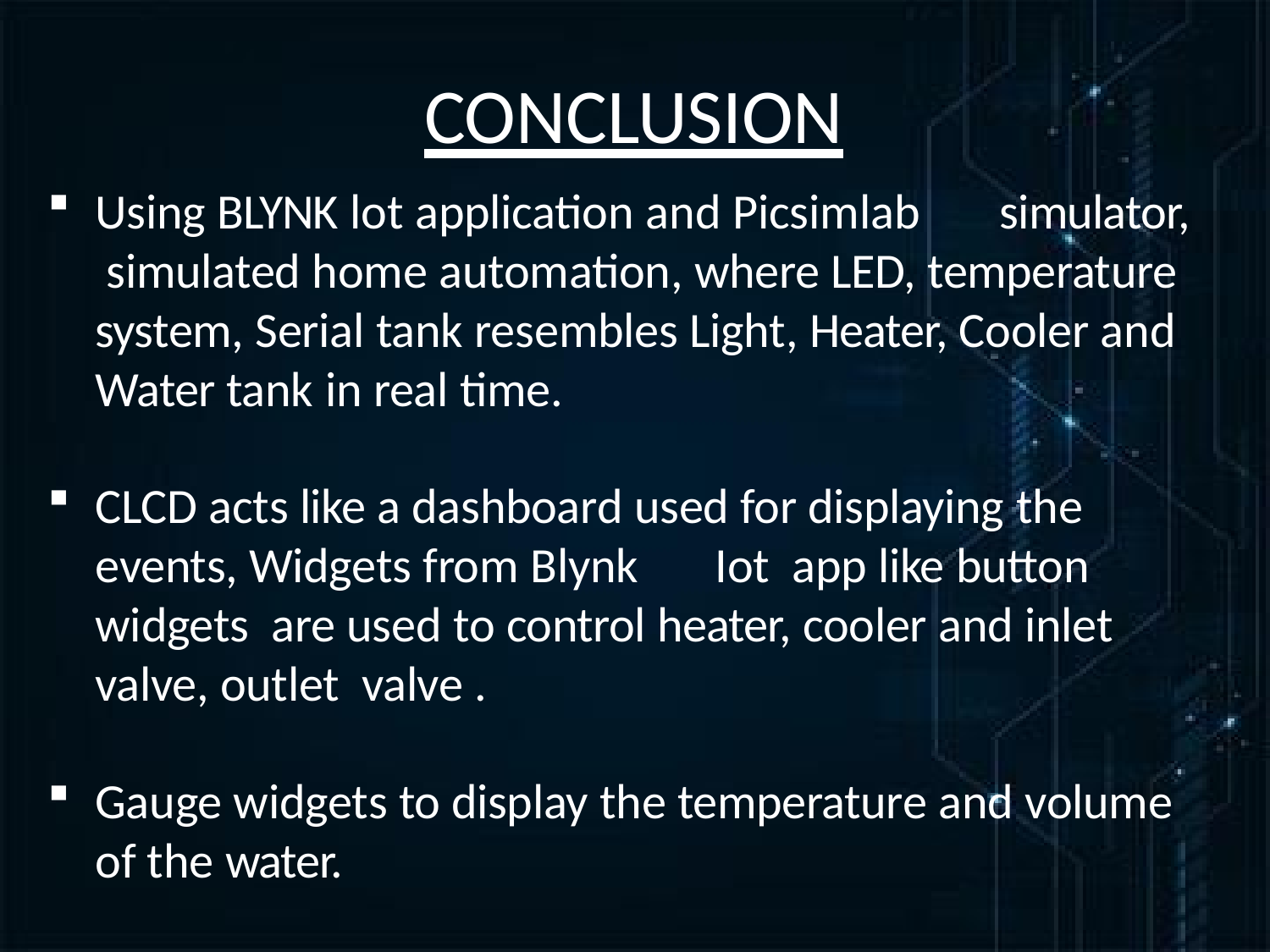

# CONCLUSION
Using BLYNK lot application and Picsimlab	simulator,  simulated home automation, where LED, temperature  system, Serial tank resembles Light, Heater, Cooler and  Water tank in real time.

CLCD acts like a dashboard used for displaying the  events, Widgets from Blynk	Iot	app like button widgets  are used to control heater, cooler and inlet valve, outlet  valve .

Gauge widgets to display the temperature and volume  of the water.